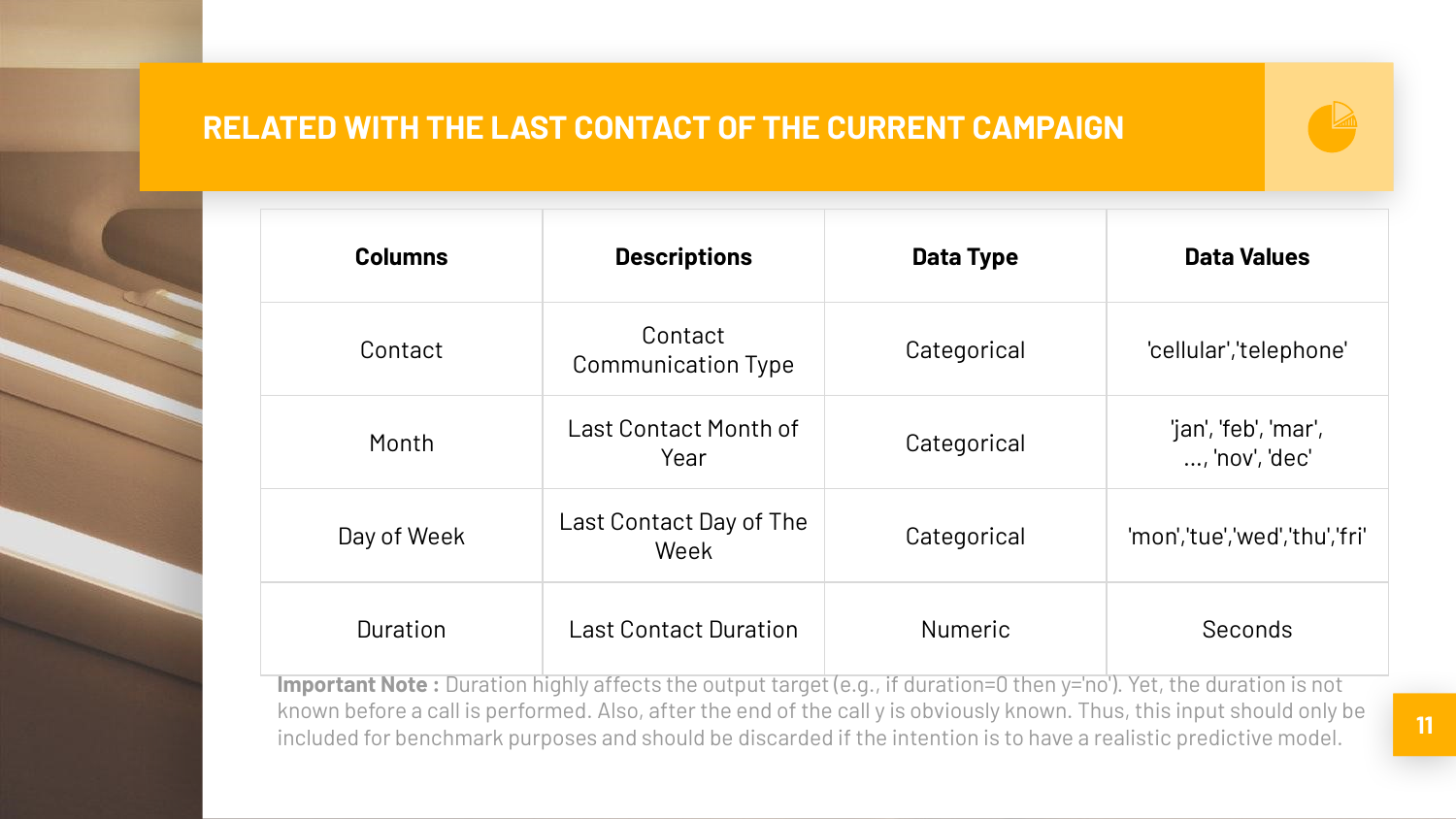

# RELATED WITH THE LAST CONTACT OF THE CURRENT CAMPAIGN

| Columns | Descriptions | Data Type | Data Values |
| --- | --- | --- | --- |
| Contact | Contact Communication Type | Categorical | 'cellular','telephone' |
| Month | Last Contact Month of Year | Categorical | 'jan', 'feb', 'mar', …, 'nov', 'dec' |
| Day of Week | Last Contact Day of The Week | Categorical | 'mon','tue','wed','thu','fri' |
| Duration | Last Contact Duration | Numeric | Seconds |
Important Note : Duration highly affects the output target (e.g., if duration=0 then y='no'). Yet, the duration is not known before a call is performed. Also, after the end of the call y is obviously known. Thus, this input should only be included for benchmark purposes and should be discarded if the intention is to have a realistic predictive model.
11